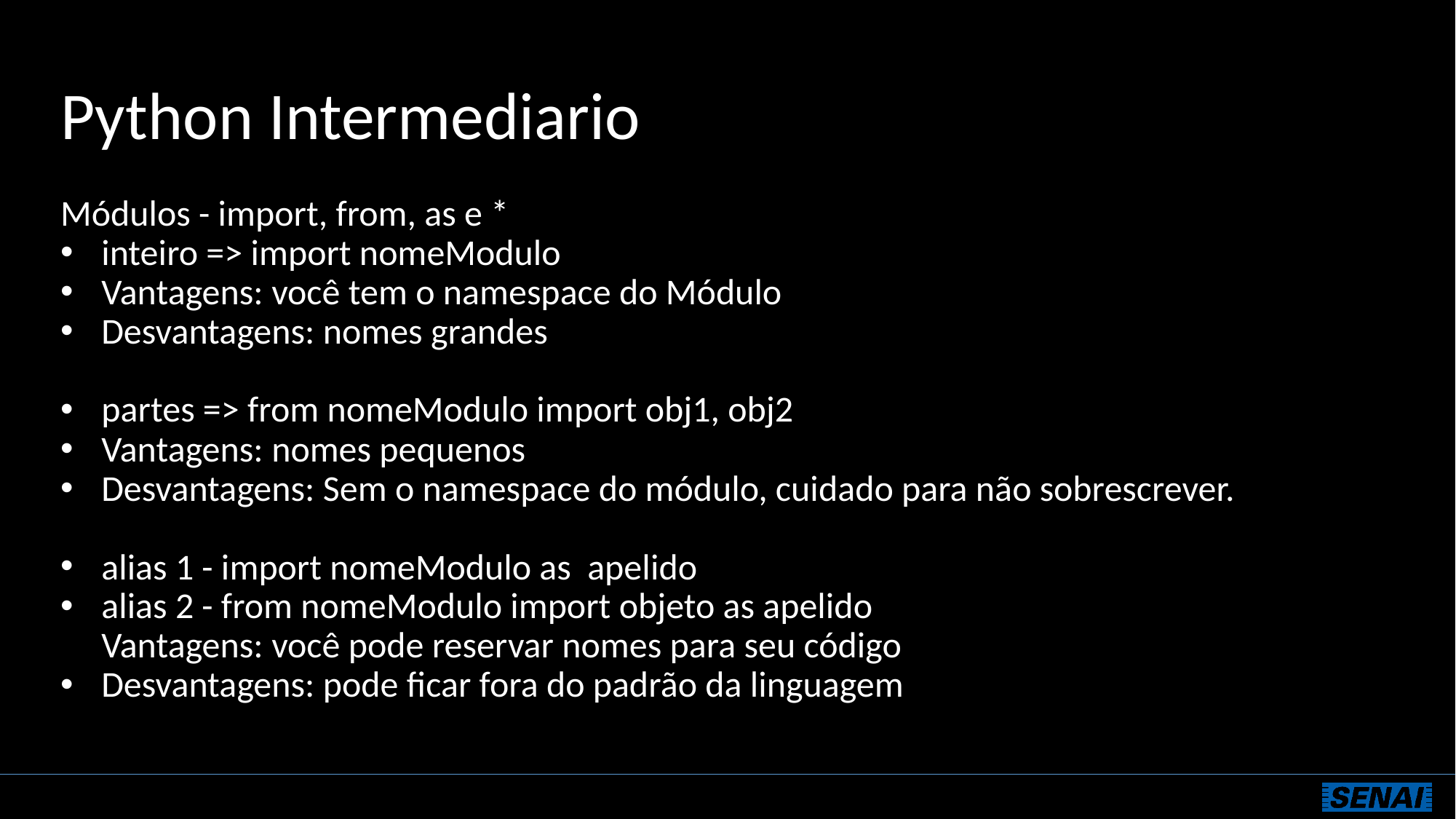

# Python Intermediario

Módulos - import, from, as e *
inteiro => import nomeModulo
Vantagens: você tem o namespace do Módulo
Desvantagens: nomes grandes
partes => from nomeModulo import obj1, obj2
Vantagens: nomes pequenos
Desvantagens: Sem o namespace do módulo, cuidado para não sobrescrever.
alias 1 - import nomeModulo as  apelido
alias 2 - from nomeModulo import objeto as apelido
Vantagens: você pode reservar nomes para seu código
Desvantagens: pode ficar fora do padrão da linguagem